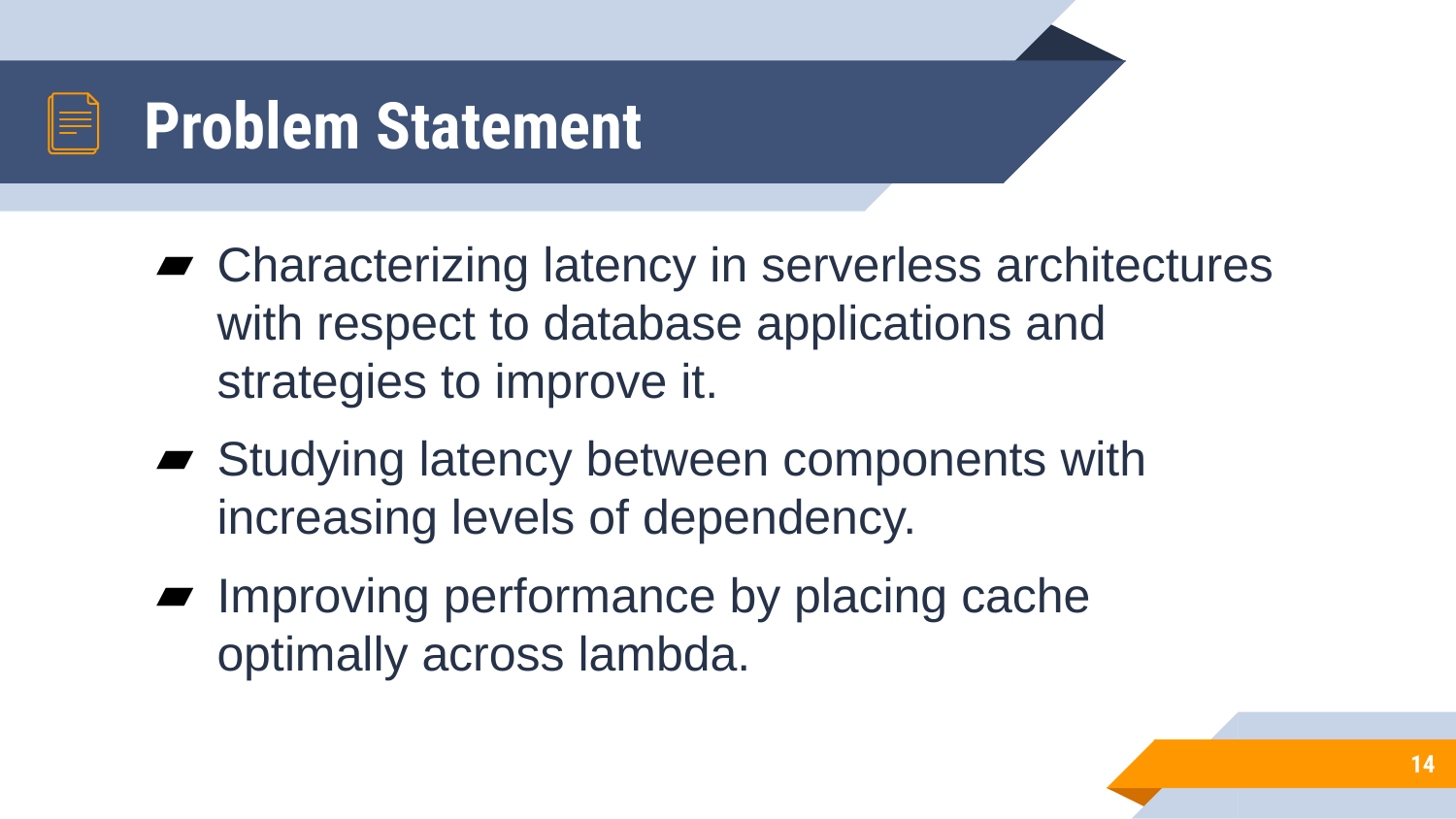

# Problem Statement

Characterizing latency in serverless architectures with respect to database applications and strategies to improve it.
Studying latency between components with increasing levels of dependency.
Improving performance by placing cache optimally across lambda.
14